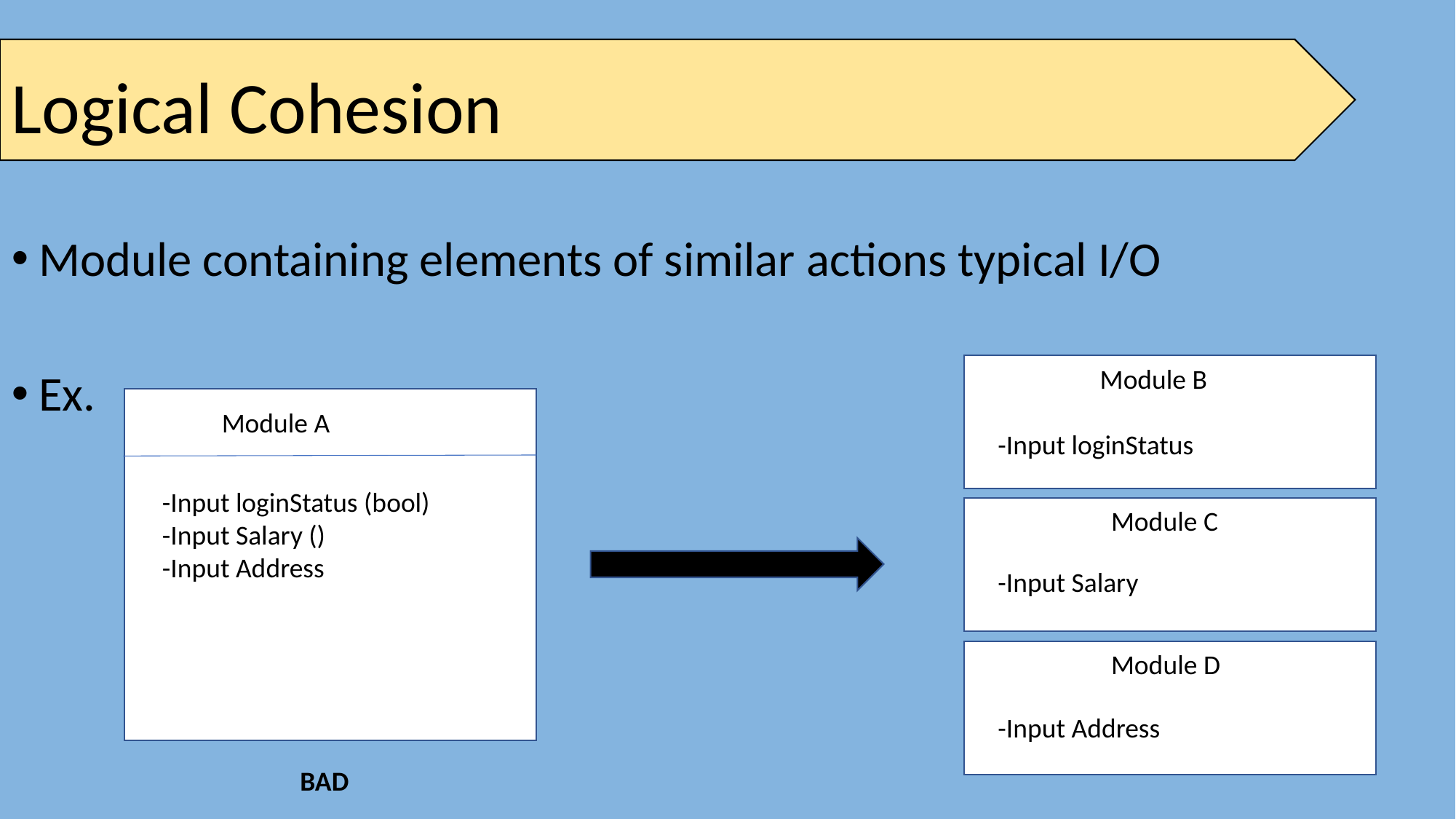

# Logical Cohesion
Module containing elements of similar actions typical I/O

Ex.

Module B

Module A
-Input loginStatus
-Input loginStatus (bool)
-Input Salary ()
-Input Address

Module C

-Input Salary

Module D
-Input Address
BAD